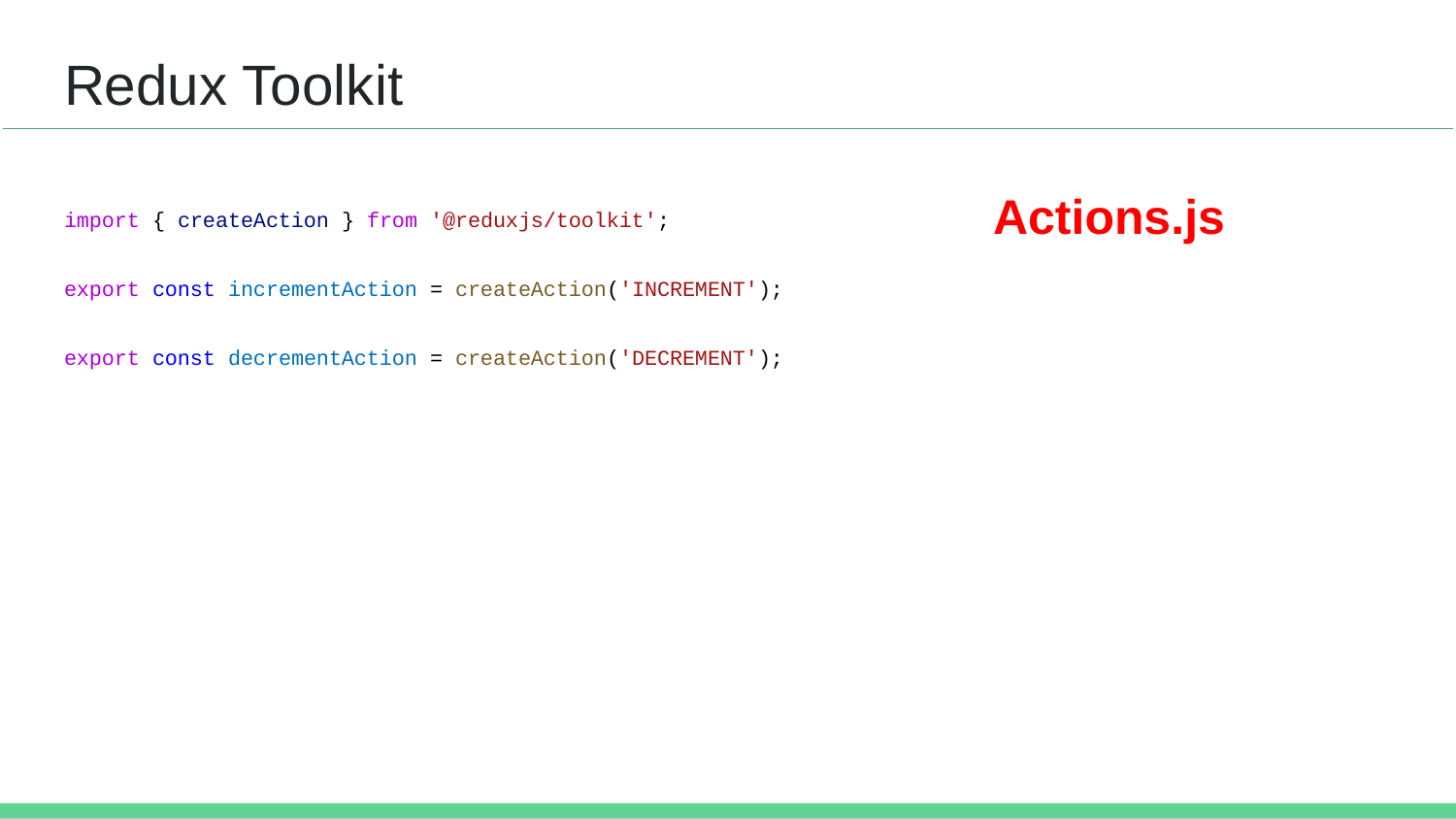

# Redux Toolkit

Actions.js
import { createAction } from '@reduxjs/toolkit';

export const incrementAction = createAction('INCREMENT');

export const decrementAction = createAction('DECREMENT');